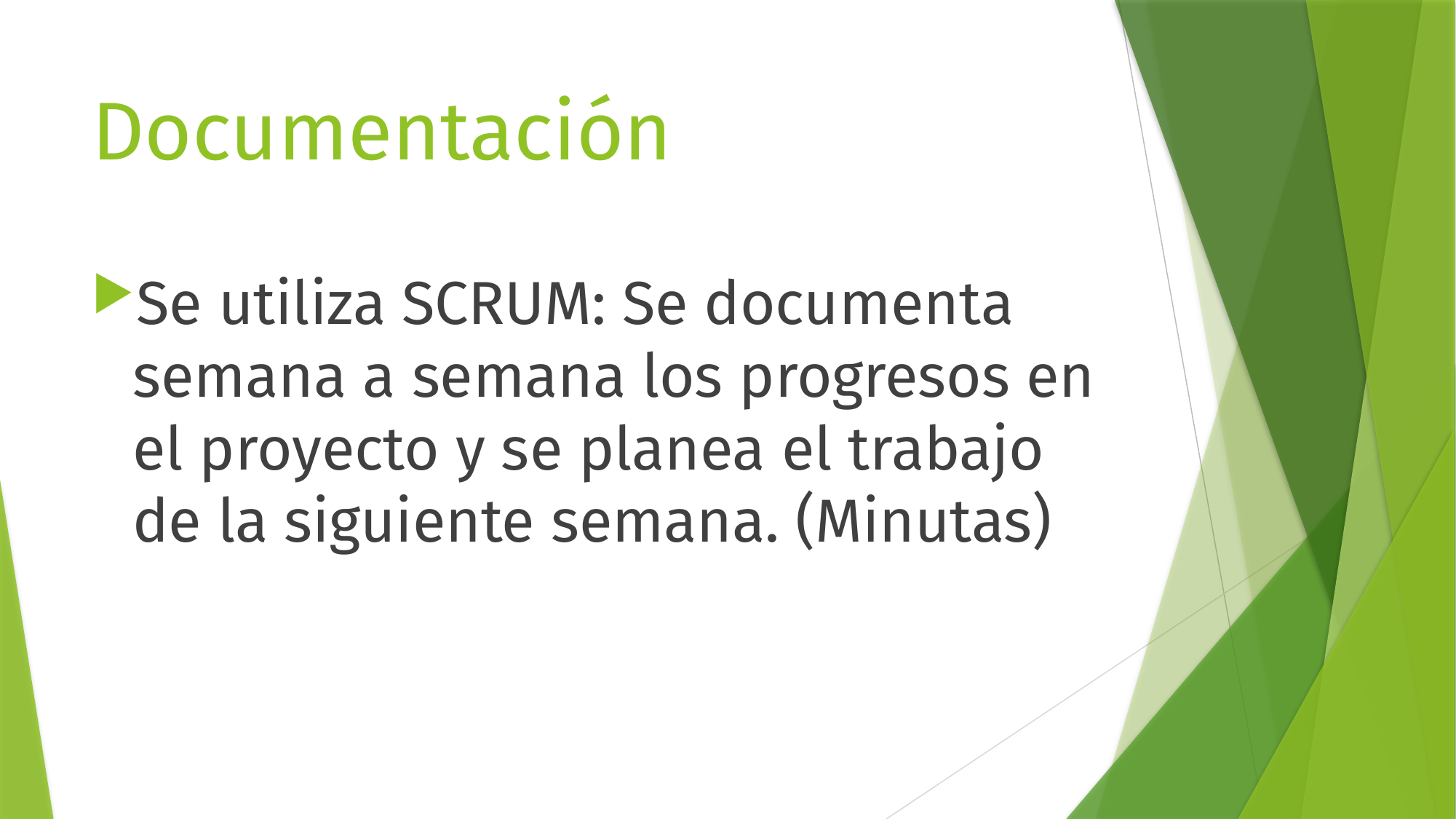

# Documentación
Se utiliza SCRUM: Se documenta semana a semana los progresos en el proyecto y se planea el trabajo de la siguiente semana. (Minutas)